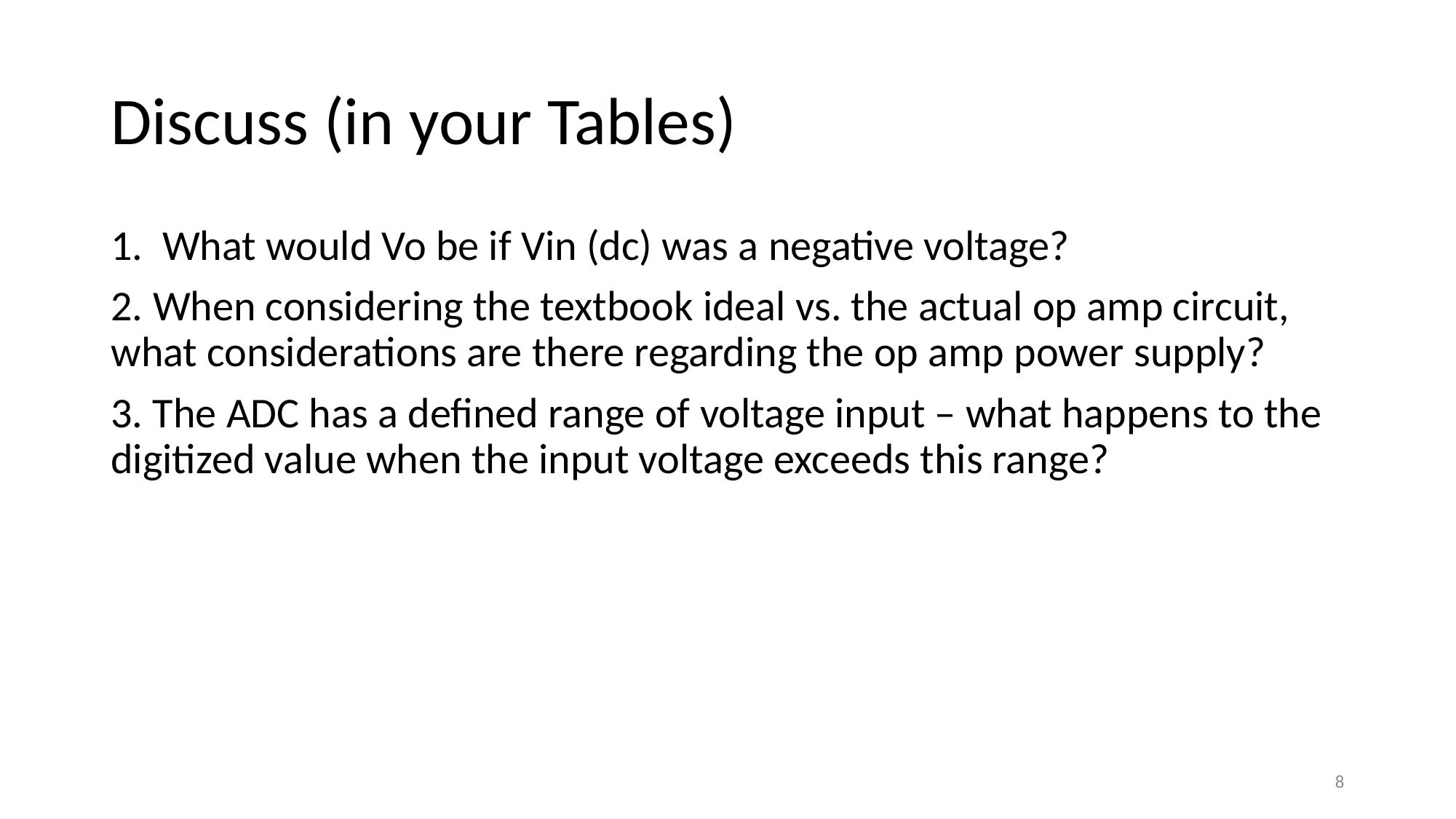

# Discuss (in your Tables)
1.  What would Vo be if Vin (dc) was a negative voltage?
2. When considering the textbook ideal vs. the actual op amp circuit, what considerations are there regarding the op amp power supply?
3. The ADC has a defined range of voltage input – what happens to the digitized value when the input voltage exceeds this range?
8